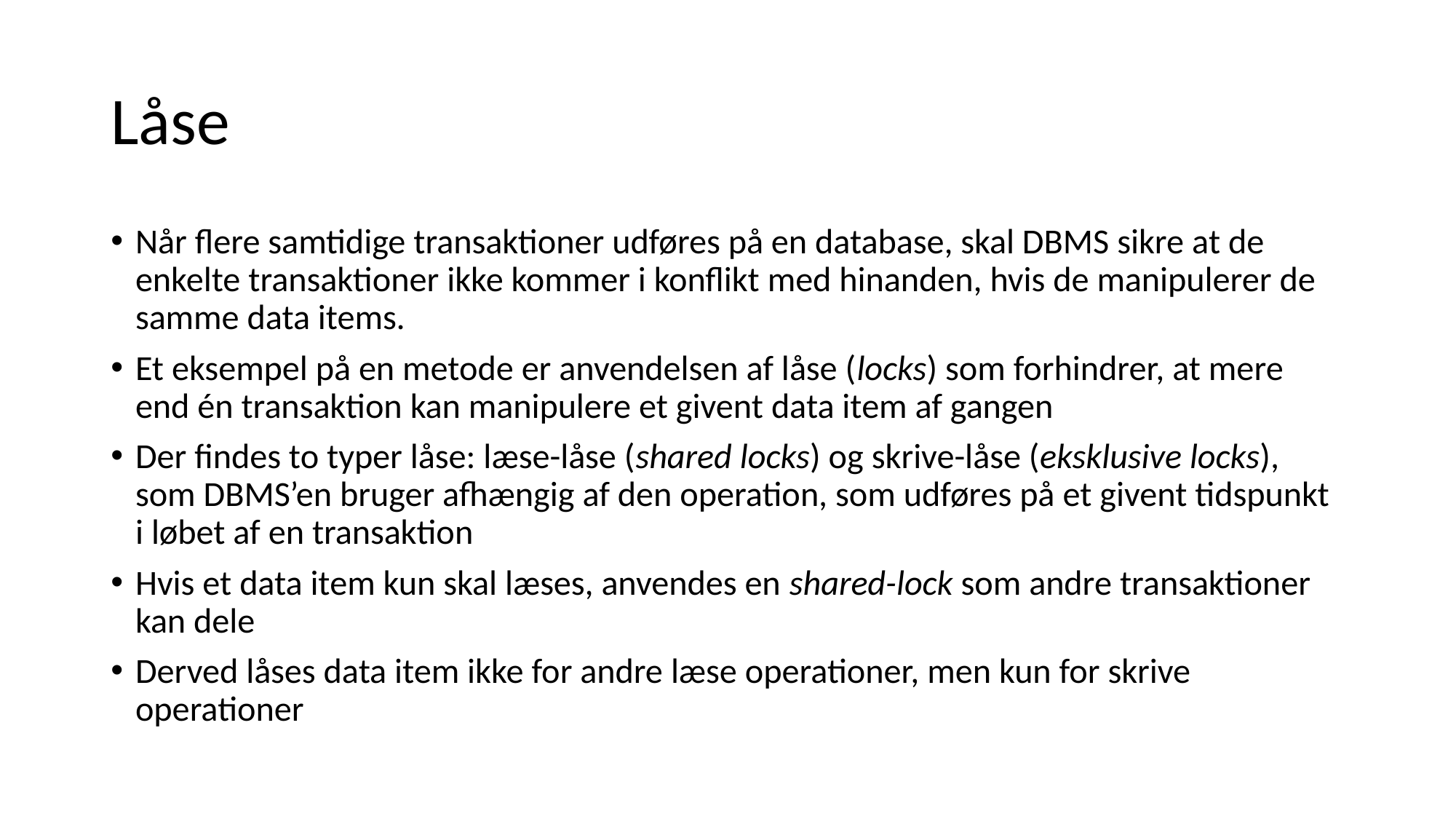

# Låse
Når flere samtidige transaktioner udføres på en database, skal DBMS sikre at de enkelte transaktioner ikke kommer i konflikt med hinanden, hvis de manipulerer de samme data items.
Et eksempel på en metode er anvendelsen af låse (locks) som forhindrer, at mere end én transaktion kan manipulere et givent data item af gangen
Der findes to typer låse: læse-låse (shared locks) og skrive-låse (eksklusive locks), som DBMS’en bruger afhængig af den operation, som udføres på et givent tidspunkt i løbet af en transaktion
Hvis et data item kun skal læses, anvendes en shared-lock som andre transaktioner kan dele
Derved låses data item ikke for andre læse operationer, men kun for skrive operationer